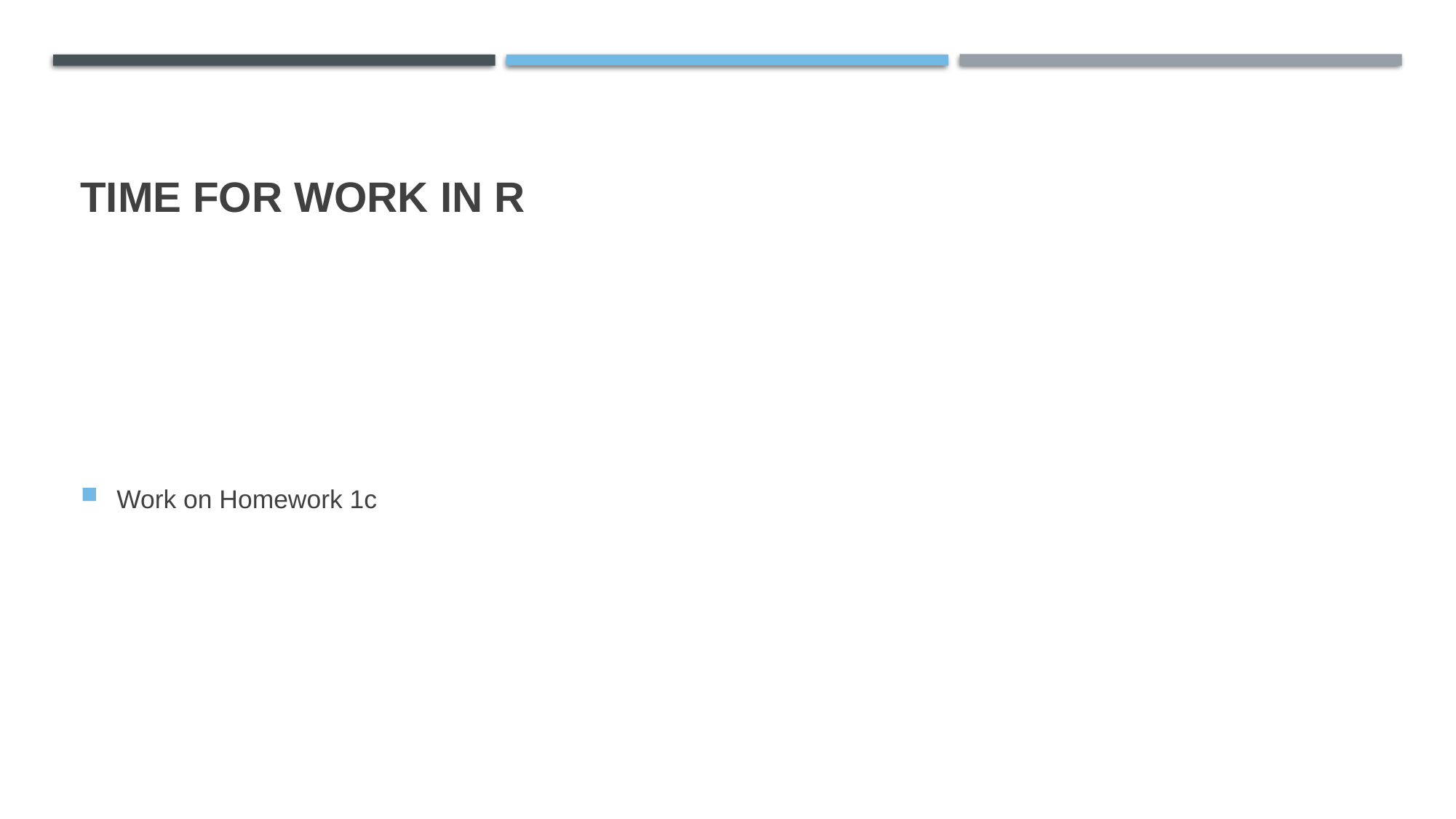

# Time for Work in R
Work on Homework 1c